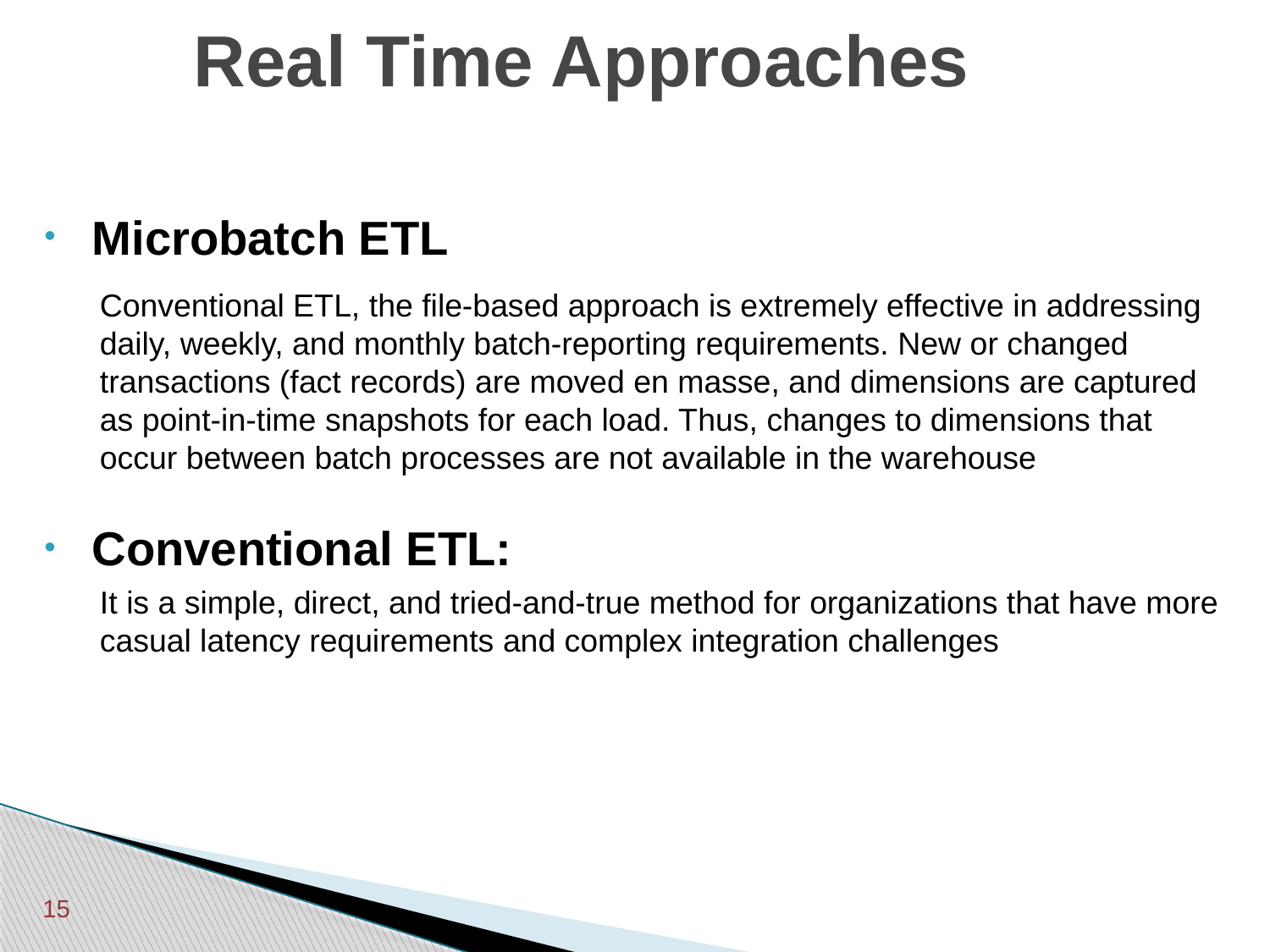

# Real Time Approaches
Microbatch ETL
Conventional ETL, the file-based approach is extremely effective in addressing daily, weekly, and monthly batch-reporting requirements. New or changed transactions (fact records) are moved en masse, and dimensions are captured as point-in-time snapshots for each load. Thus, changes to dimensions that occur between batch processes are not available in the warehouse
Conventional ETL:
It is a simple, direct, and tried-and-true method for organizations that have more casual latency requirements and complex integration challenges
15